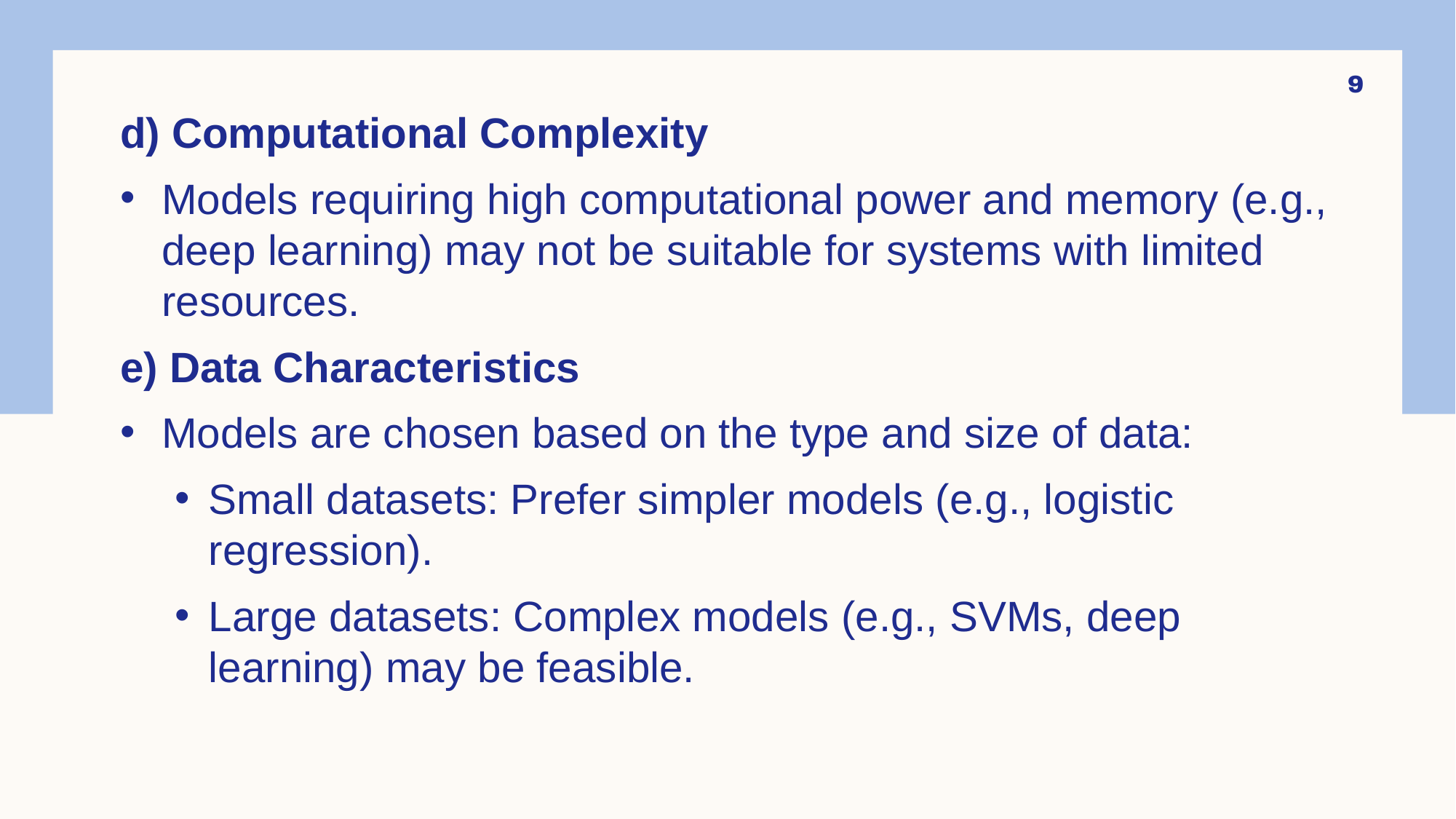

9
d) Computational Complexity
Models requiring high computational power and memory (e.g., deep learning) may not be suitable for systems with limited resources.
e) Data Characteristics
Models are chosen based on the type and size of data:
Small datasets: Prefer simpler models (e.g., logistic regression).
Large datasets: Complex models (e.g., SVMs, deep learning) may be feasible.